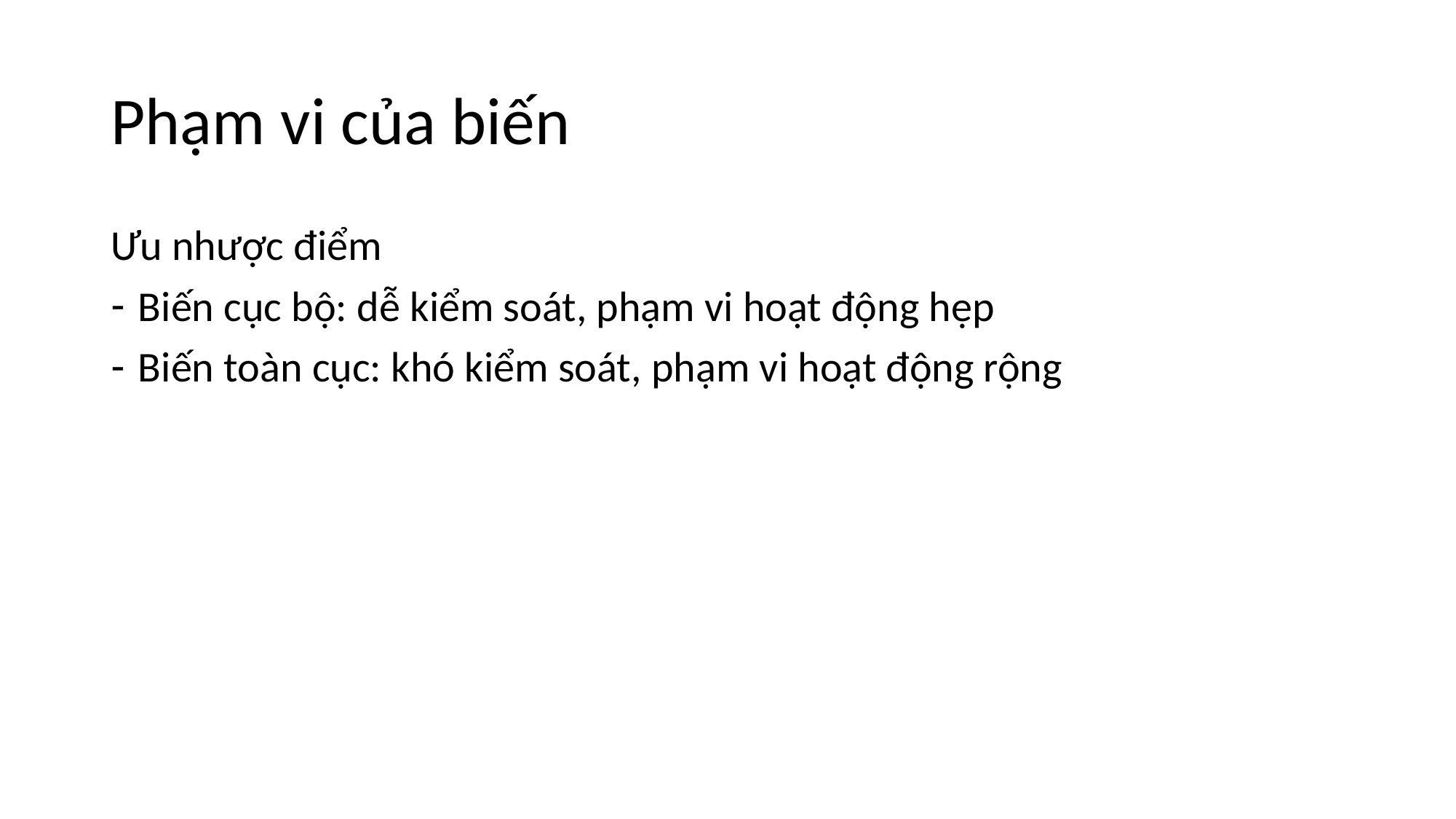

# Phạm vi của biến
Ưu nhược điểm
Biến cục bộ: dễ kiểm soát, phạm vi hoạt động hẹp
Biến toàn cục: khó kiểm soát, phạm vi hoạt động rộng